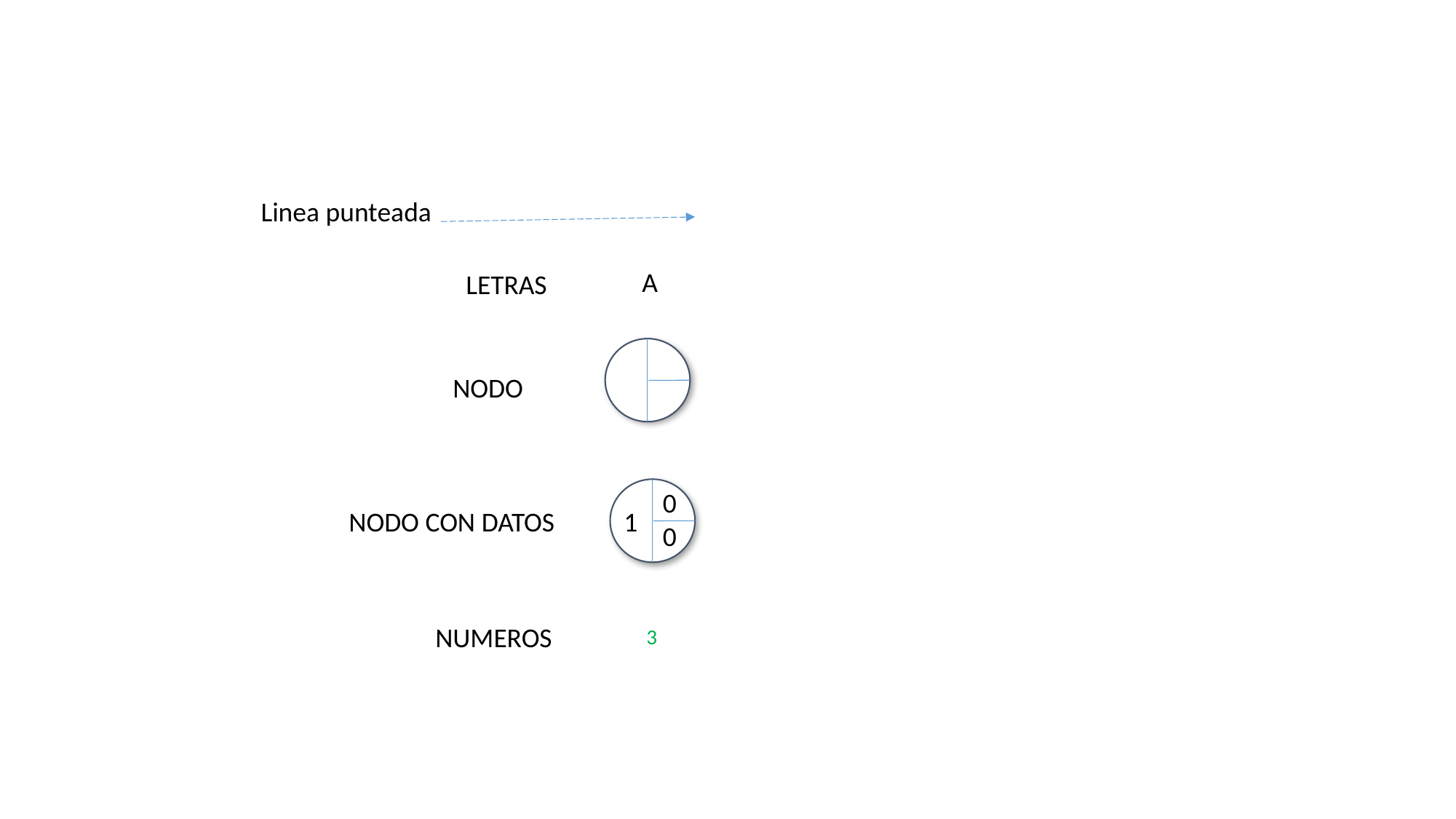

Linea punteada
A
LETRAS

NODO

0
NODO CON DATOS
1
0
NUMEROS
3